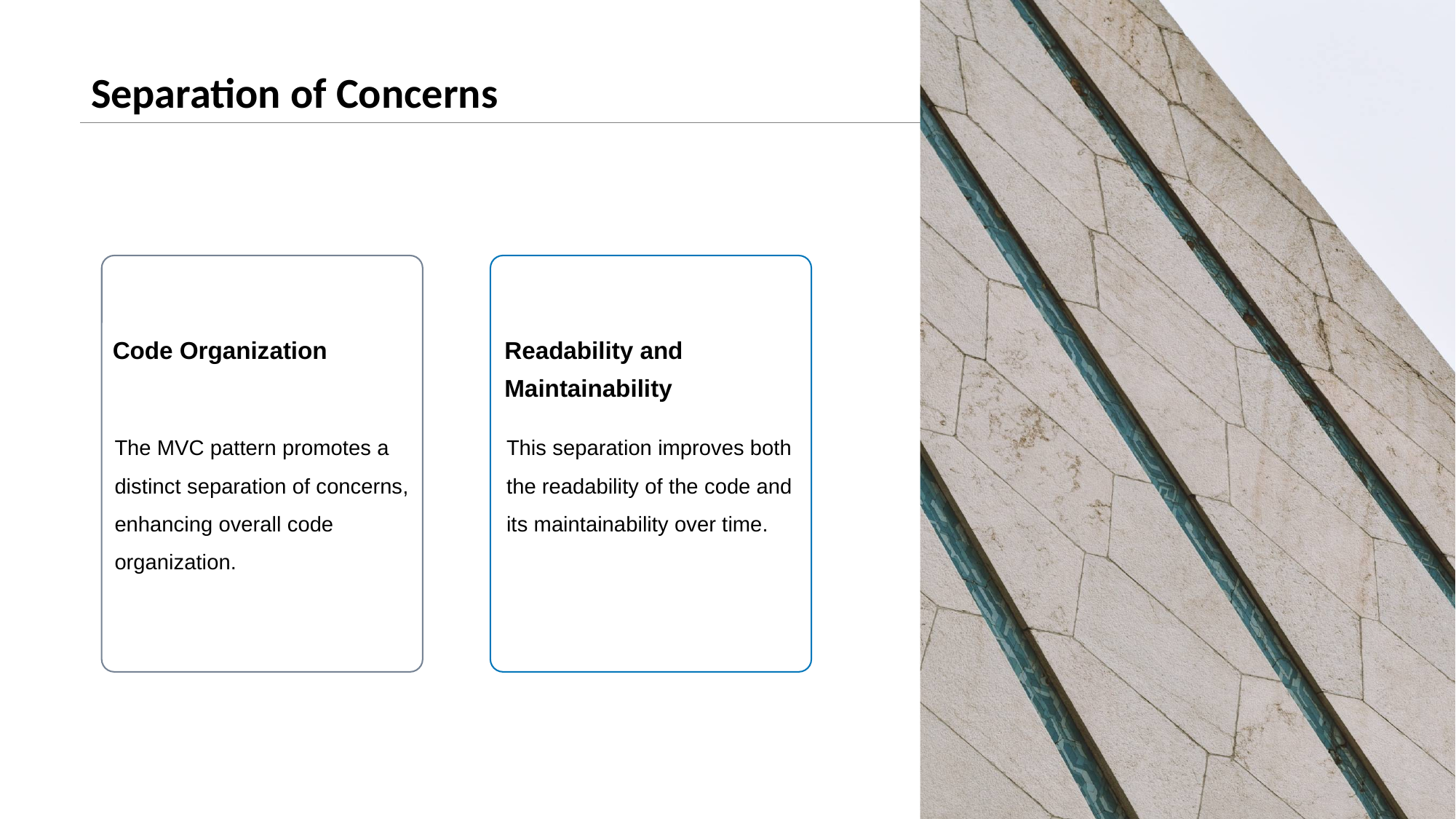

# Separation of Concerns

Code Organization
Readability and Maintainability
The MVC pattern promotes a distinct separation of concerns, enhancing overall code organization.
This separation improves both the readability of the code and its maintainability over time.